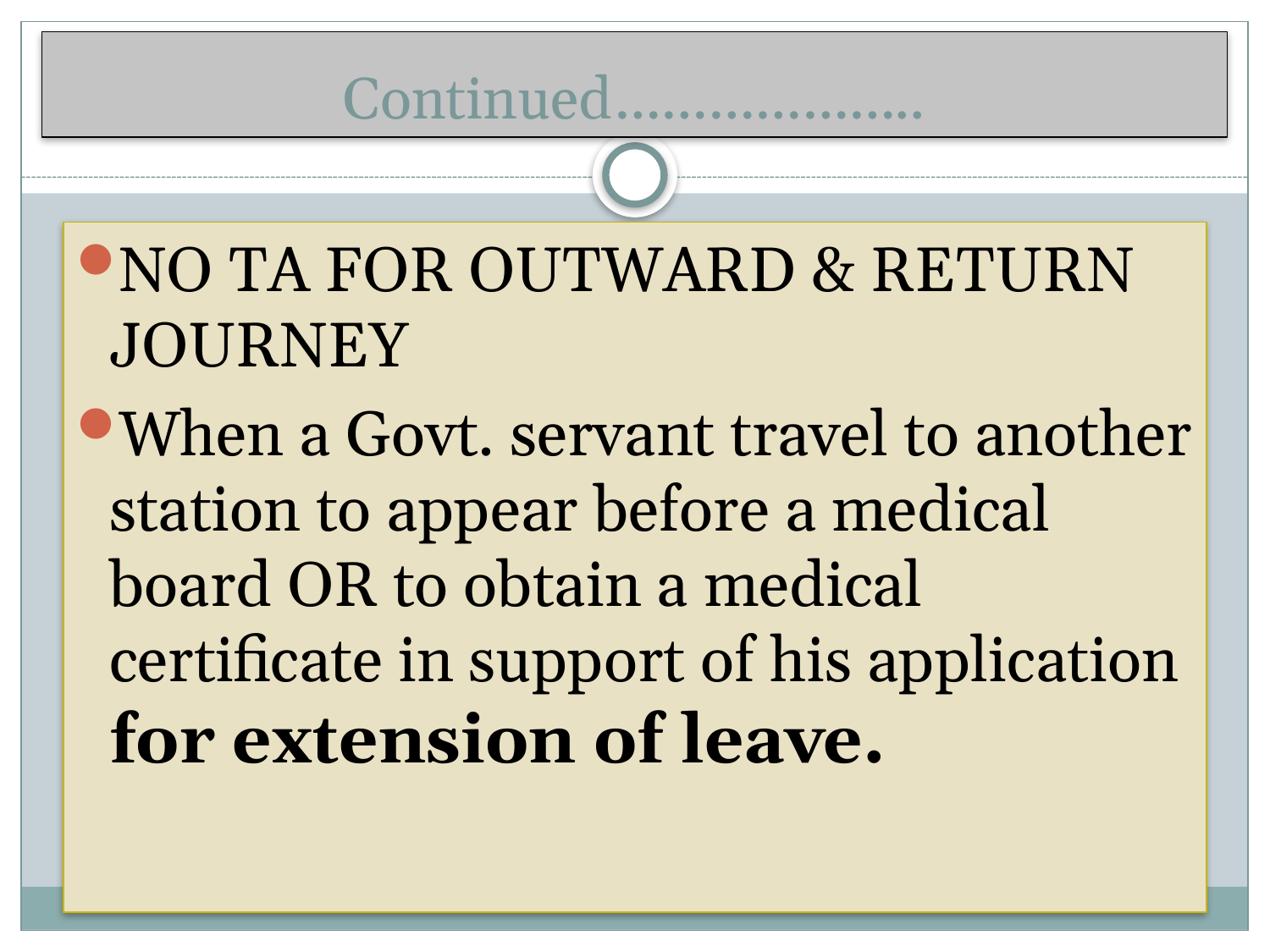

# Continued………………..
NO TA FOR OUTWARD & RETURN JOURNEY
When a Govt. servant travel to another station to appear before a medical board OR to obtain a medical certificate in support of his application for extension of leave.